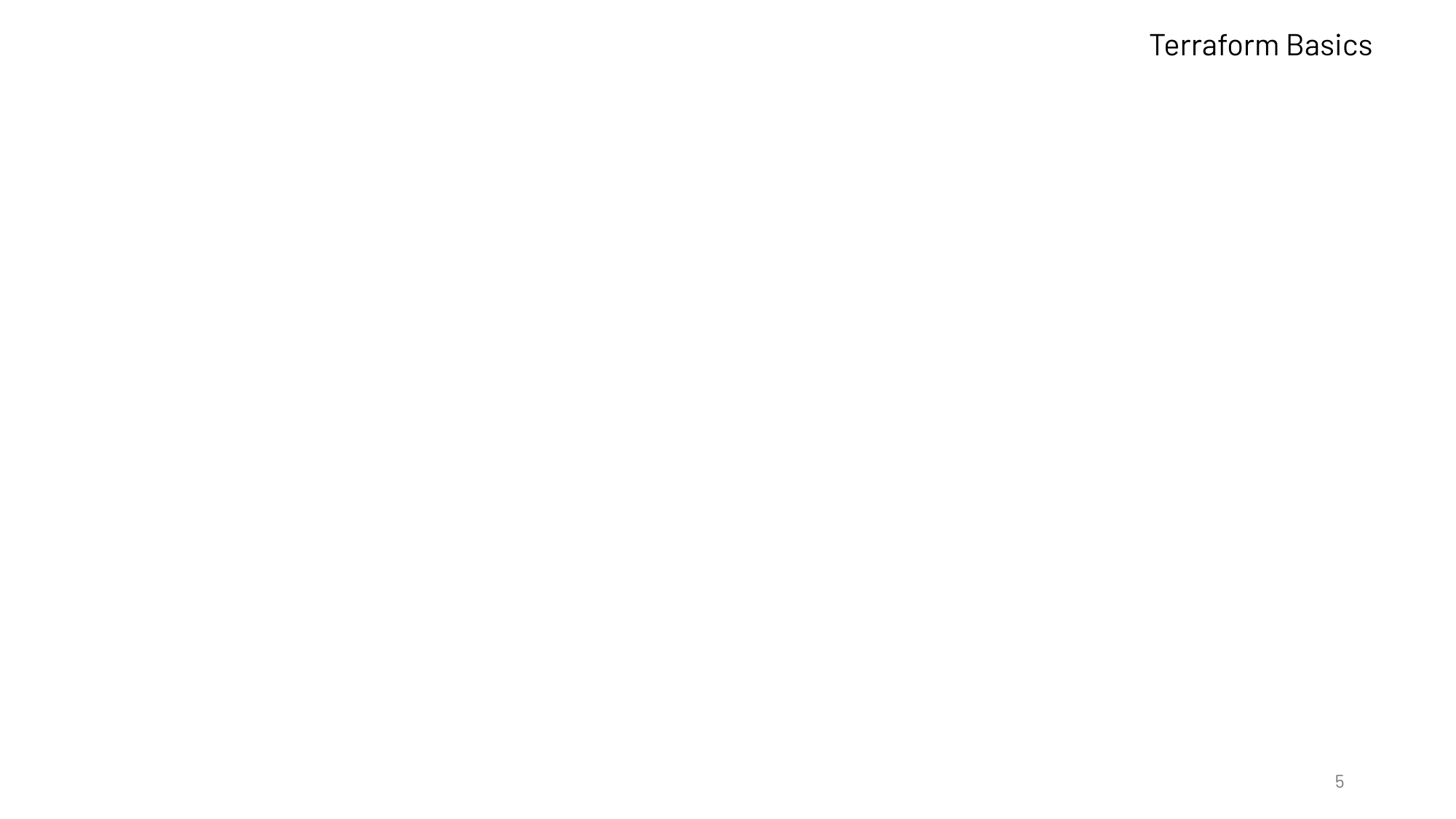

Terraform Basics

Provider
„Plugins“ oder „Anbieter“ verschiedener Resources und Data Sources

HCL
Hashicorp Configuration Language

Resource
Infrastruktur/Resource die erstellt werden soll.

Data Source
Daten die aus einer Infrastruktur bezogen/gelesen werden sollen.

Outputs
Jegliche Return-Werte die im Terraform-Code weiterverarbeitet oder ausgegeben werden sollen.

5